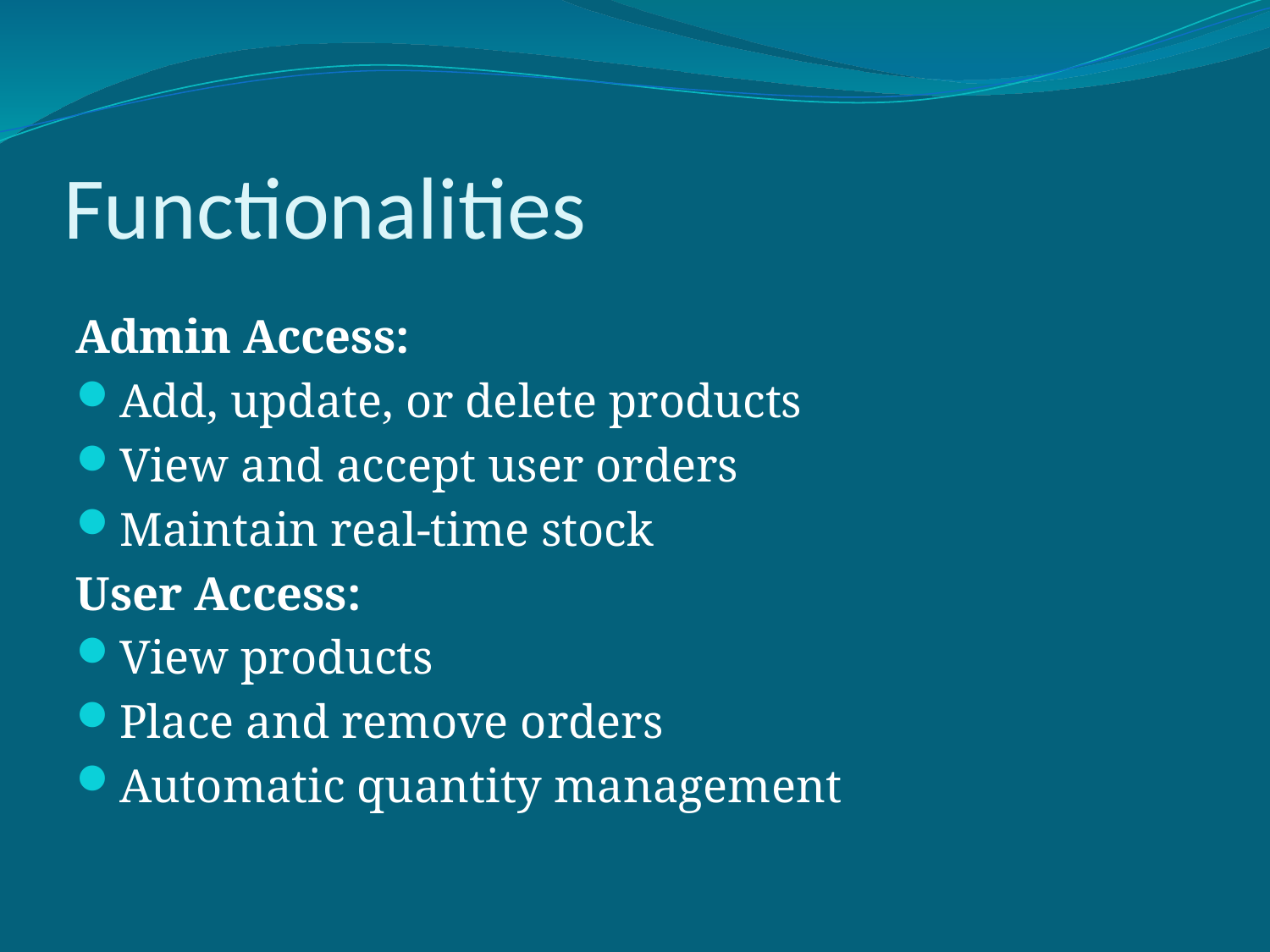

# Functionalities
Admin Access:
Add, update, or delete products
View and accept user orders
Maintain real-time stock
User Access:
View products
Place and remove orders
Automatic quantity management